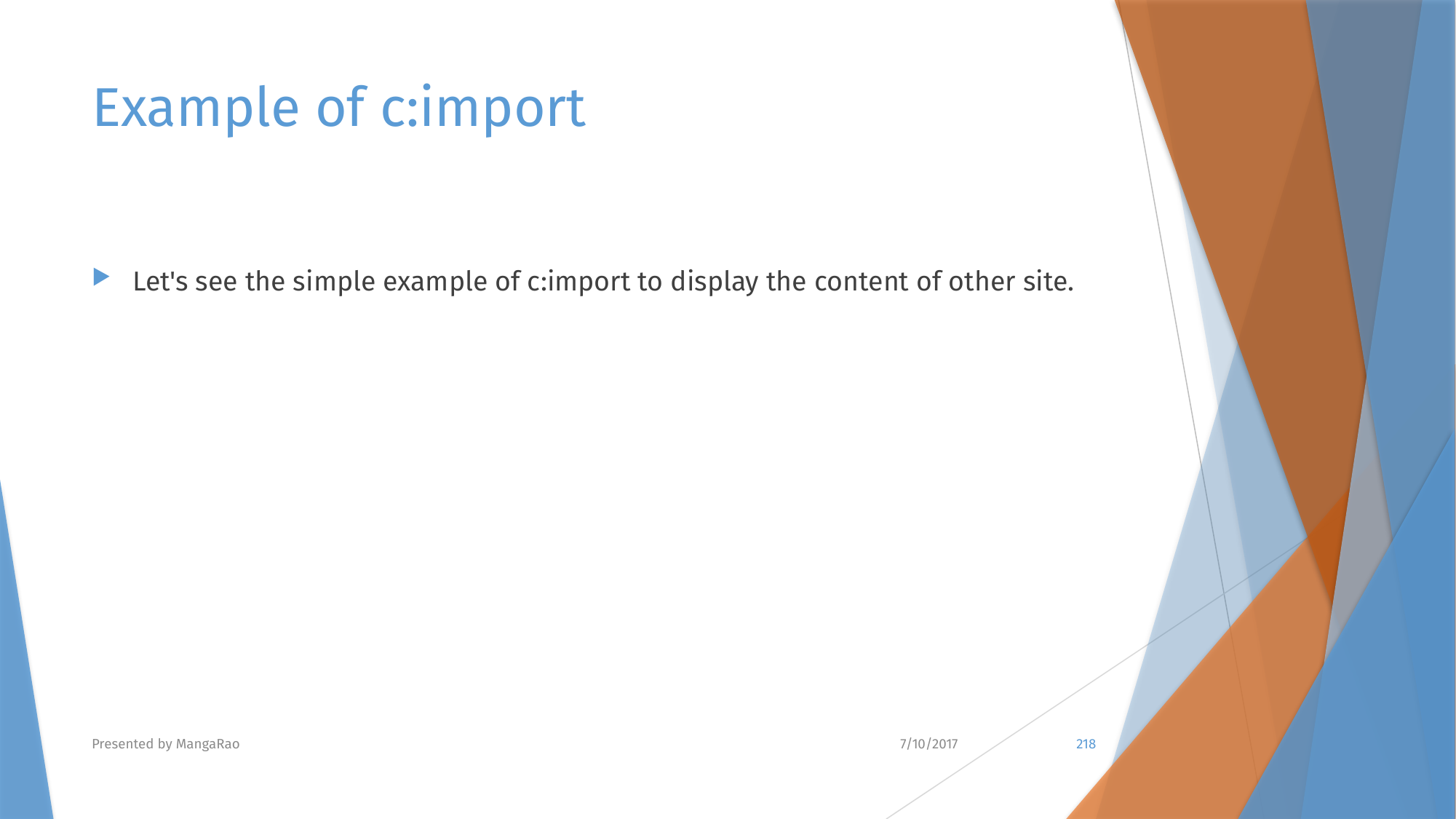

# Example of c:import
Let's see the simple example of c:import to display the content of other site.
Presented by MangaRao
7/10/2017
218